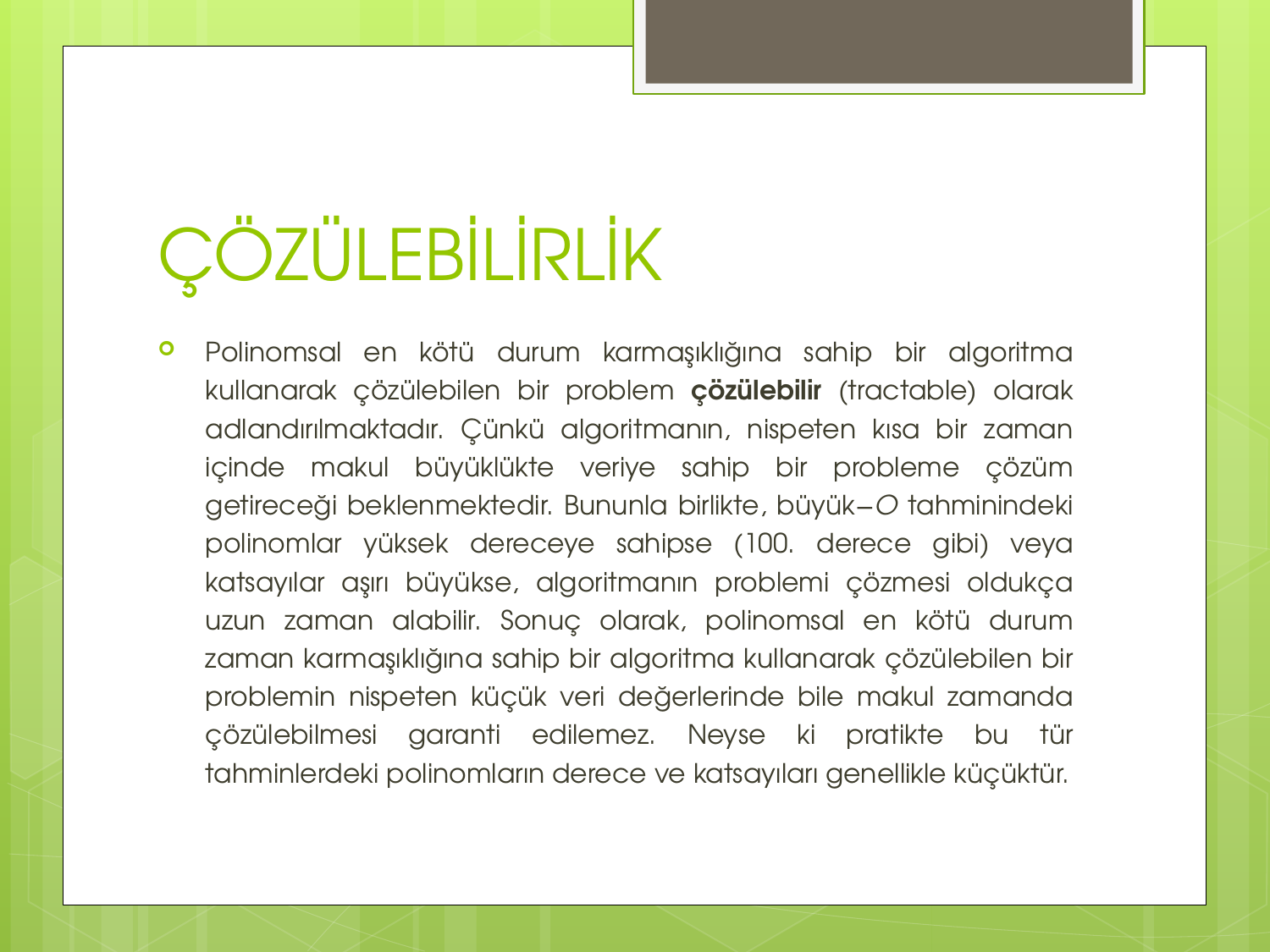

# ÇÖZÜLEBİLİRLİK
Polinomsal en kötü durum karmaşıklığına sahip bir algoritma kullanarak çözülebilen bir problem çözülebilir (tractable) olarak adlandırılmaktadır. Çünkü algoritmanın, nispeten kısa bir zaman içinde makul büyüklükte veriye sahip bir probleme çözüm getireceği beklenmektedir. Bununla birlikte, büyük−O tahminindeki polinomlar yüksek dereceye sahipse (100. derece gibi) veya katsayılar aşırı büyükse, algoritmanın problemi çözmesi oldukça uzun zaman alabilir. Sonuç olarak, polinomsal en kötü durum zaman karmaşıklığına sahip bir algoritma kullanarak çözülebilen bir problemin nispeten küçük veri değerlerinde bile makul zamanda çözülebilmesi garanti edilemez. Neyse ki pratikte bu tür tahminlerdeki polinomların derece ve katsayıları genellikle küçüktür.